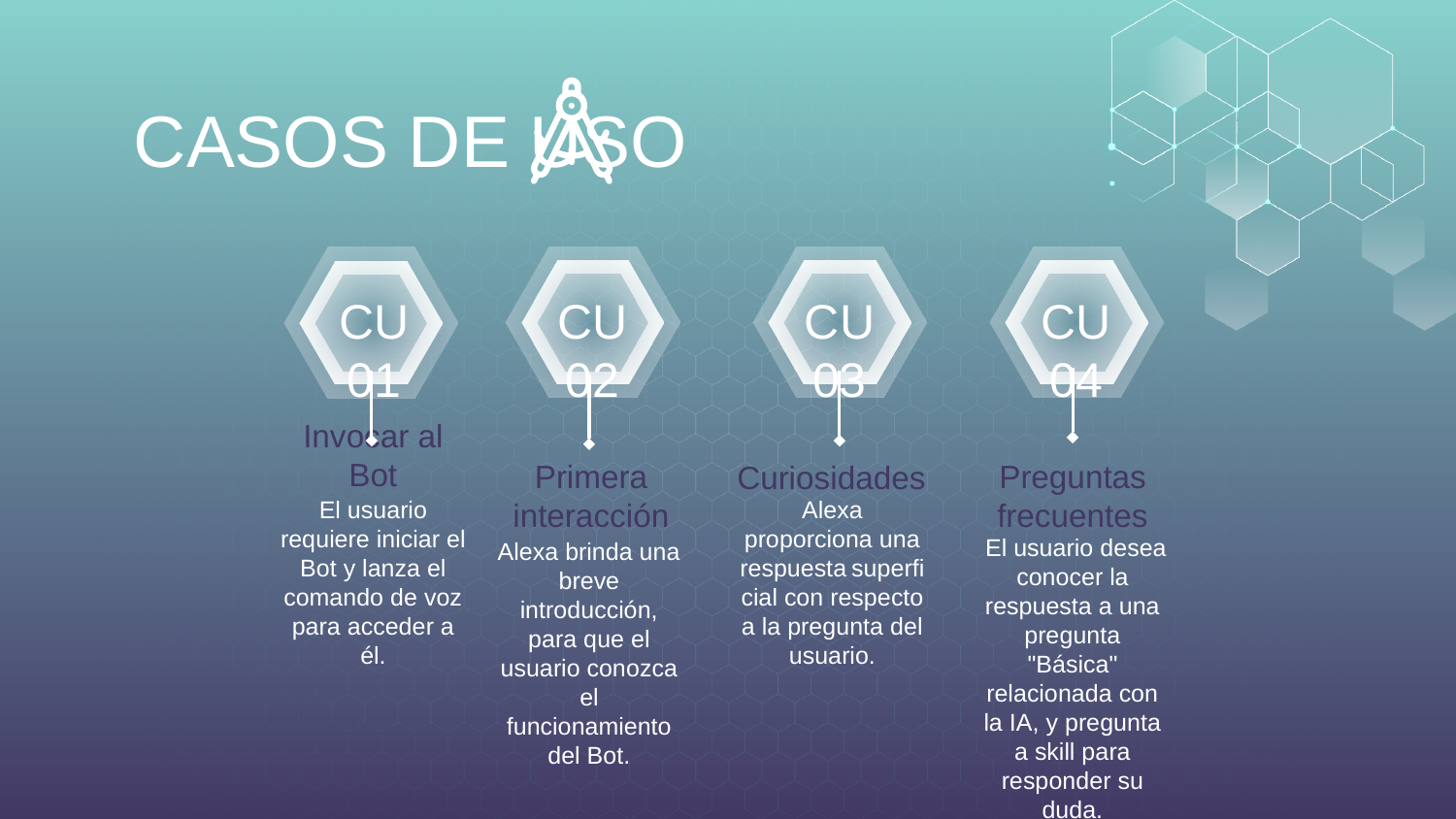

# CASOS DE USO

CU01
CU02
CU03
CU04
Invocar al Bot
Curiosidades
Primera interacción
Preguntas frecuentes
El usuario requiere iniciar el Bot y lanza el comando de voz para acceder a él.

Alexa proporciona una respuesta superficial con respecto a la pregunta del usuario.
 El usuario desea conocer la respuesta a una pregunta "Básica" relacionada con la IA, y pregunta a skill para responder su duda.
Alexa brinda una breve introducción, para que el usuario conozca el funcionamiento del Bot.